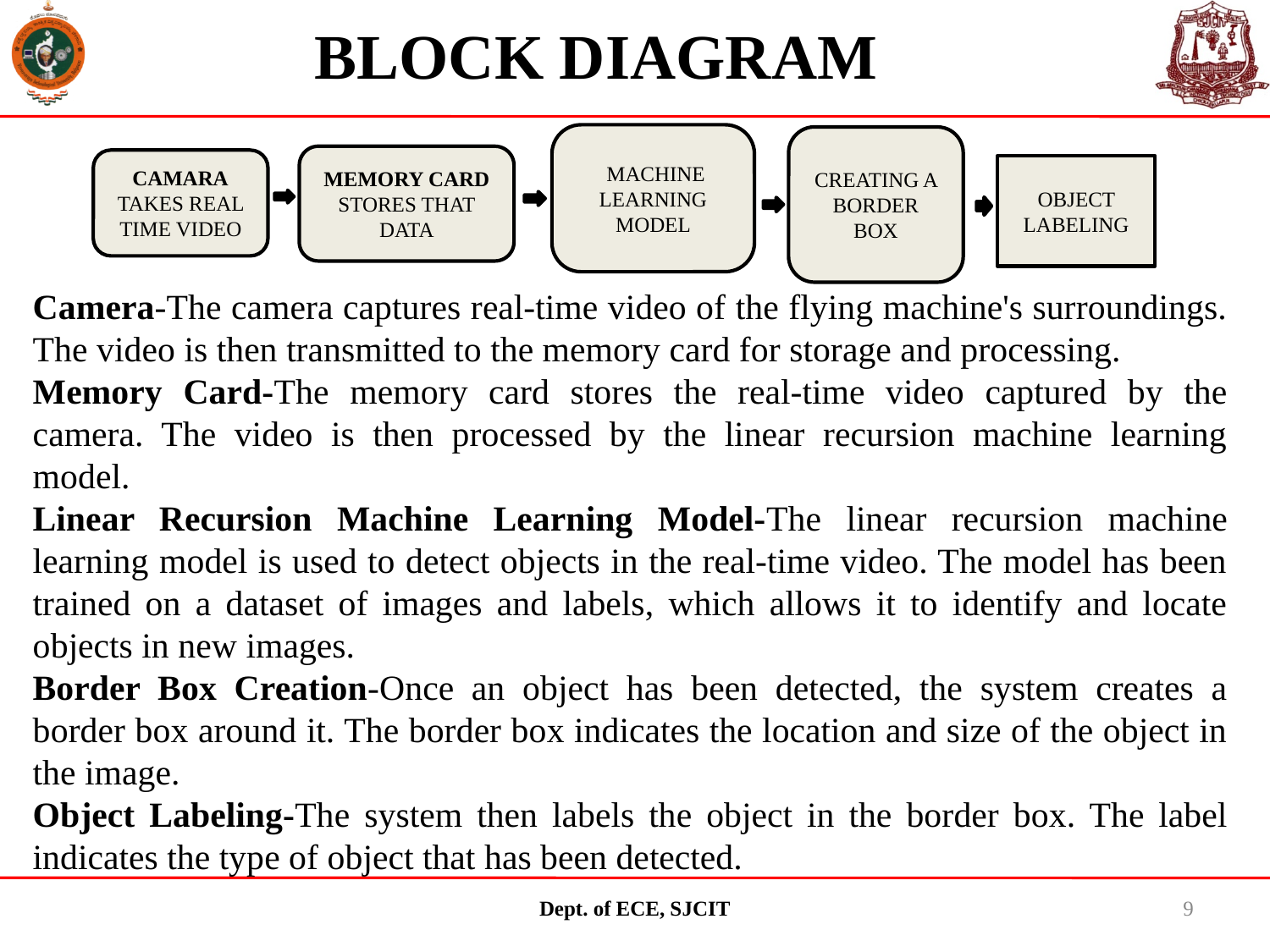

BLOCK DIAGRAM

 MACHINE LEARNING MODEL
CREATING A BORDER BOX
MEMORY CARD STORES THAT DATA
CAMARA TAKES REAL TIME VIDEO
OBJECT LABELING

Camera-The camera captures real-time video of the flying machine's surroundings. The video is then transmitted to the memory card for storage and processing.
Memory Card-The memory card stores the real-time video captured by the camera. The video is then processed by the linear recursion machine learning model.
Linear Recursion Machine Learning Model-The linear recursion machine learning model is used to detect objects in the real-time video. The model has been trained on a dataset of images and labels, which allows it to identify and locate objects in new images.
Border Box Creation-Once an object has been detected, the system creates a border box around it. The border box indicates the location and size of the object in the image.
Object Labeling-The system then labels the object in the border box. The label indicates the type of object that has been detected.
Dept. of ECE, SJCIT
9